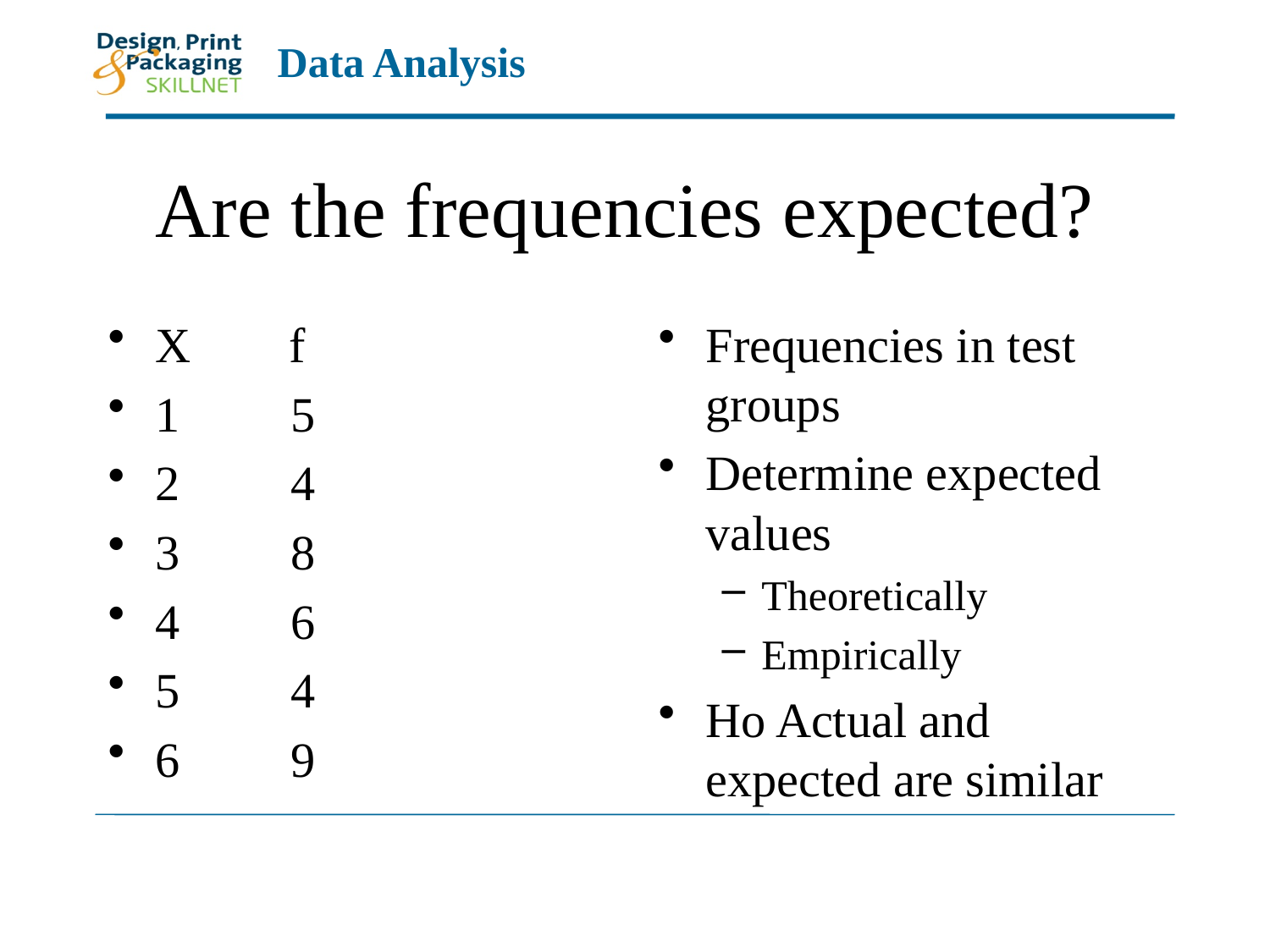

# Are the frequencies expected?
X        f
1         5
2         4
3         8
4         6
5         4
6         9
Frequencies in test groups
Determine expected values
Theoretically
Empirically
Ho Actual and expected are similar